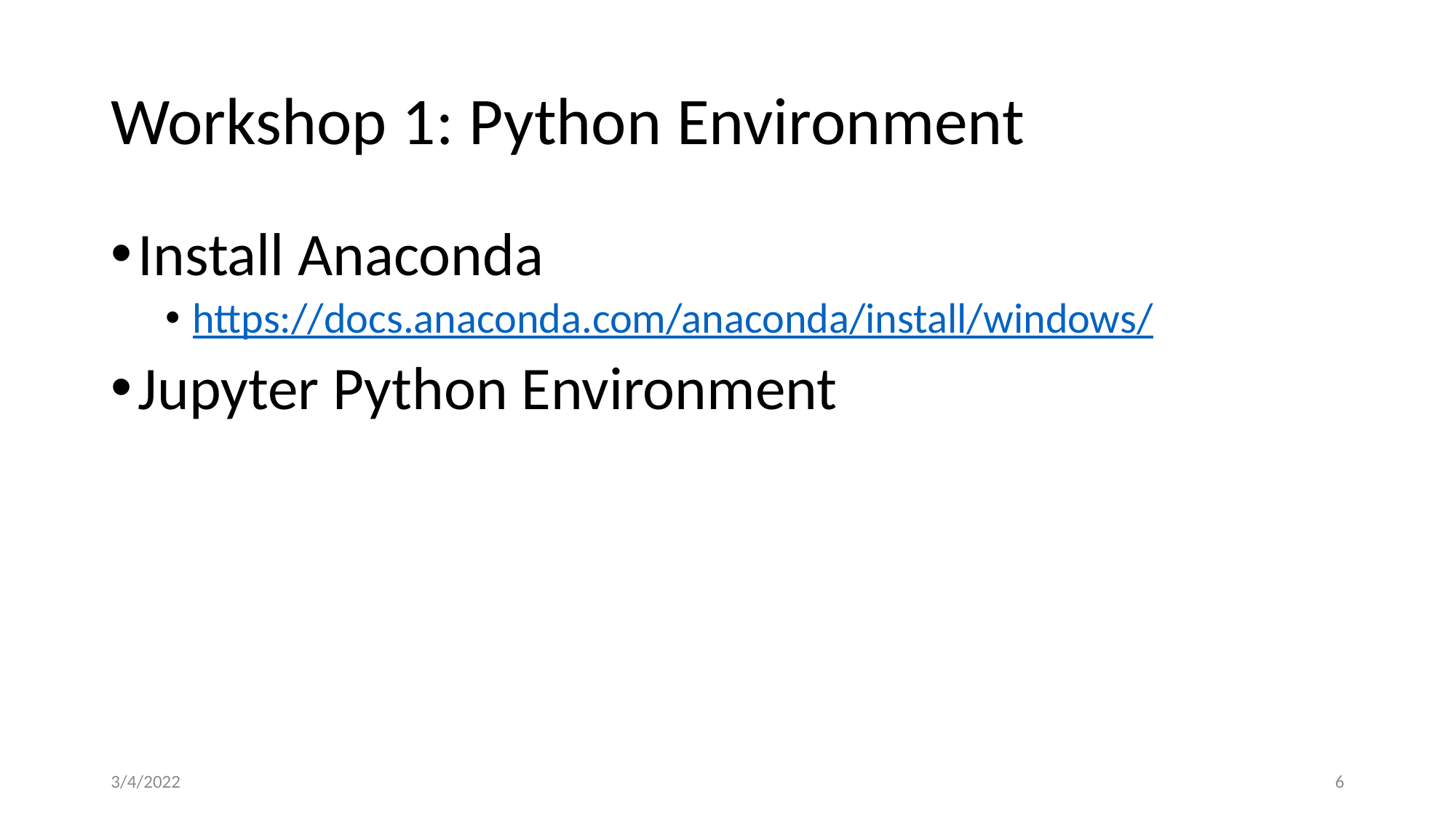

# Workshop 1: Python Environment
Install Anaconda
https://docs.anaconda.com/anaconda/install/windows/
Jupyter Python Environment
3/4/2022
6